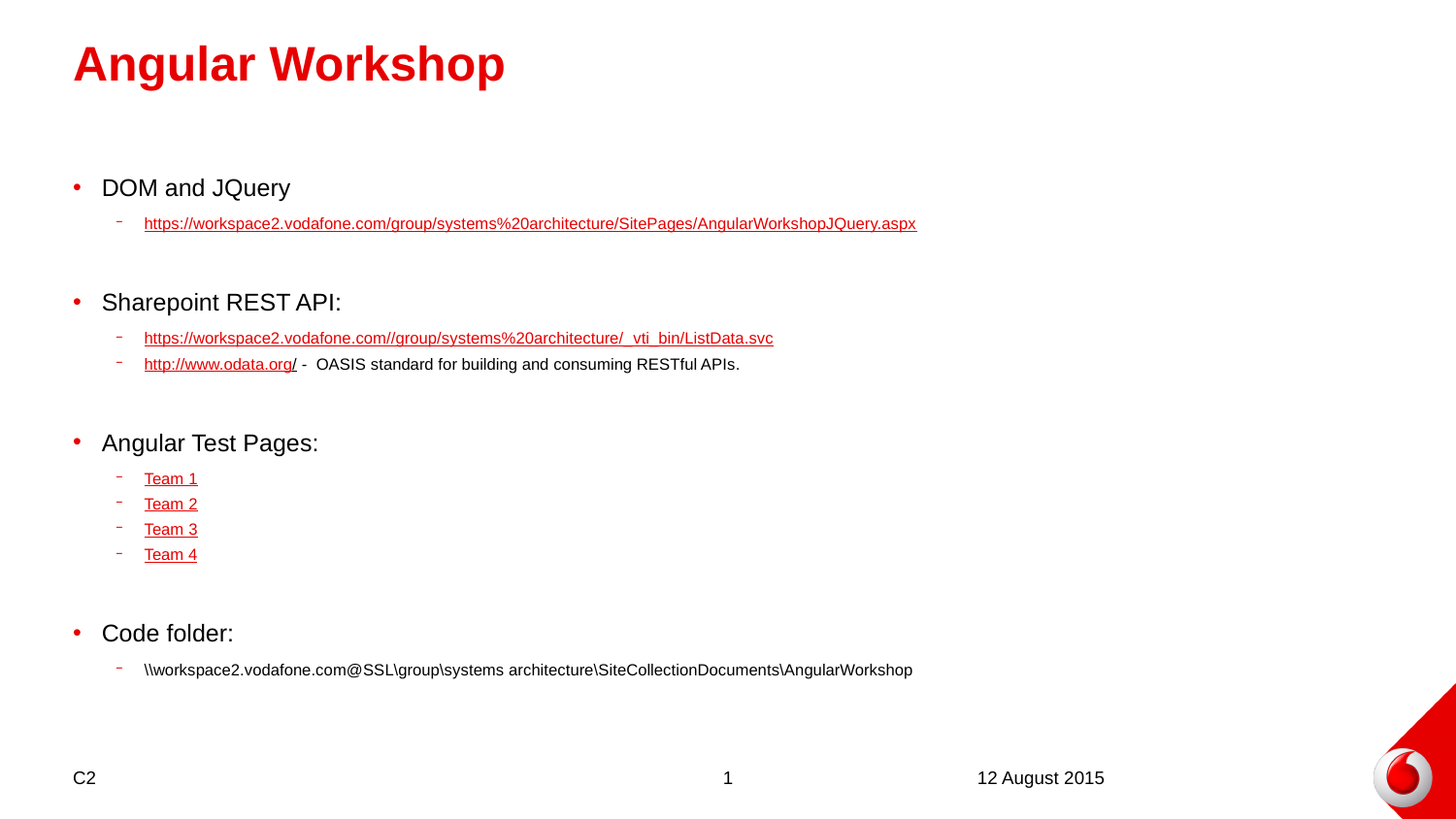

# Angular Workshop
DOM and JQuery
https://workspace2.vodafone.com/group/systems%20architecture/SitePages/AngularWorkshopJQuery.aspx

Sharepoint REST API:
https://workspace2.vodafone.com//group/systems%20architecture/_vti_bin/ListData.svc
http://www.odata.org/ -  OASIS standard for building and consuming RESTful APIs.

Angular Test Pages:
Team 1
Team 2
Team 3
Team 4

Code folder:
\\workspace2.vodafone.com@SSL\group\systems architecture\SiteCollectionDocuments\AngularWorkshop

C2
12 August 2015
1